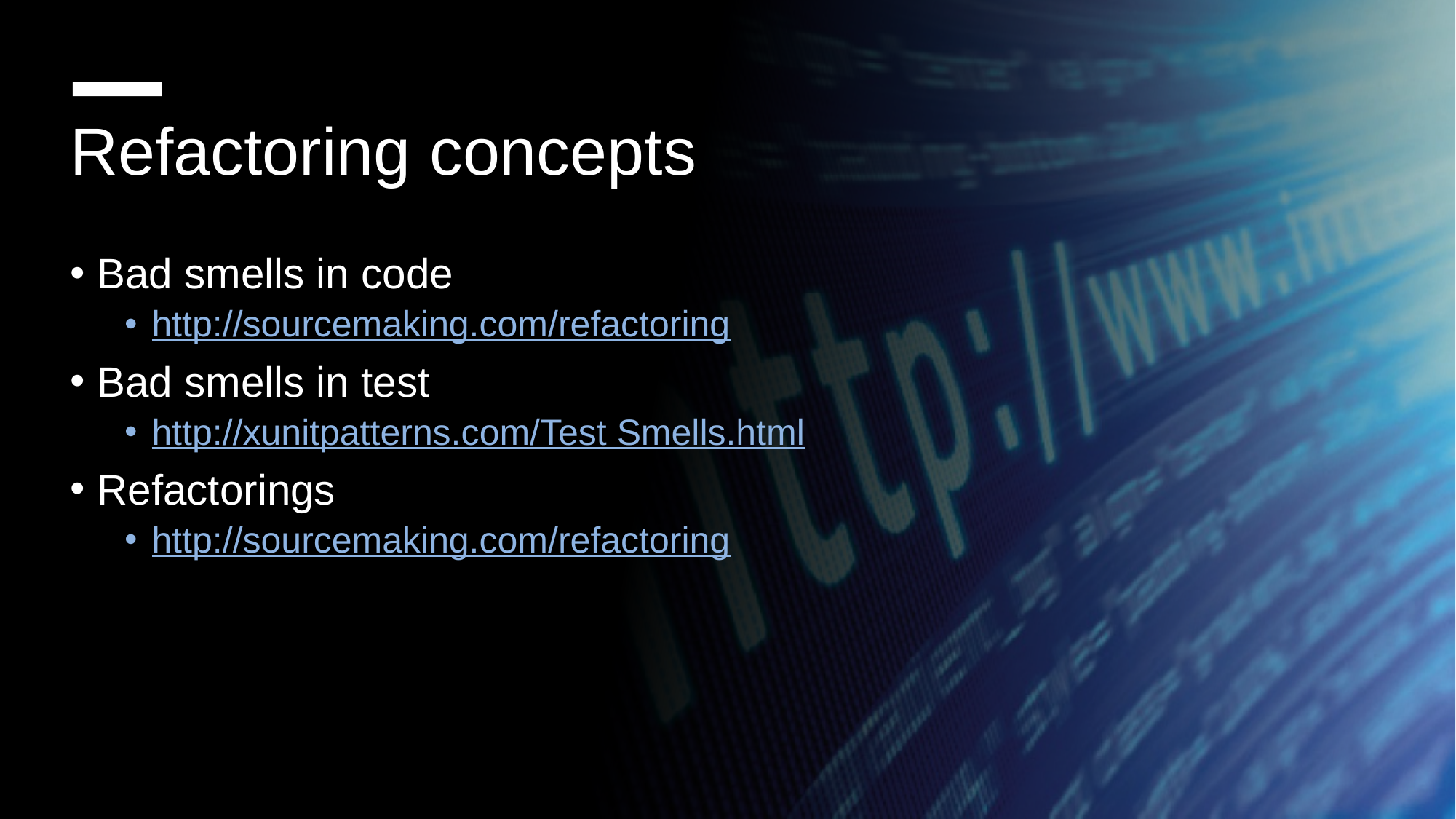

Refactoring concepts
Bad smells in code
http://sourcemaking.com/refactoring
Bad smells in test
http://xunitpatterns.com/Test Smells.html
Refactorings
http://sourcemaking.com/refactoring